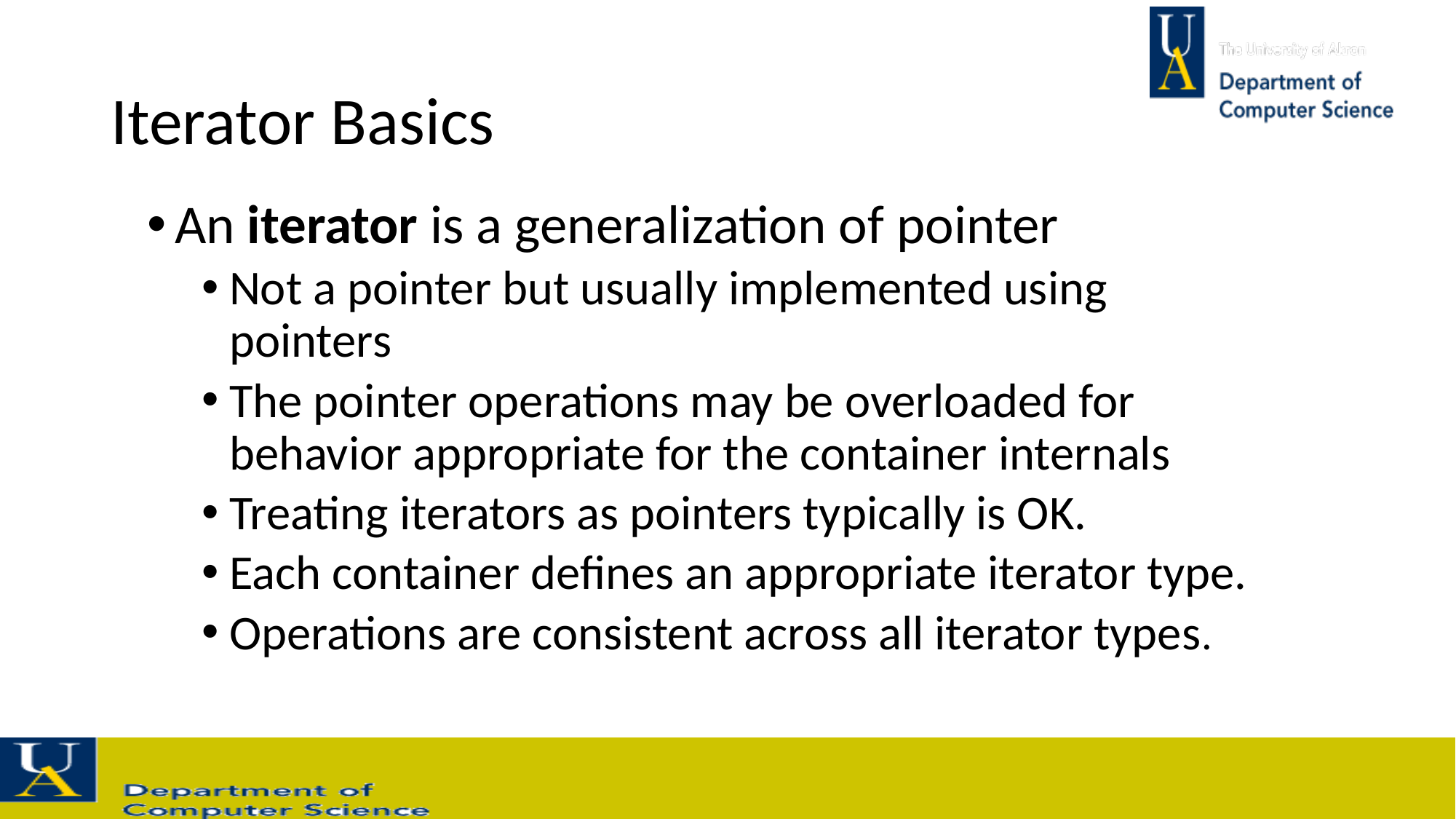

# Iterator Basics
An iterator is a generalization of pointer
Not a pointer but usually implemented using  pointers
The pointer operations may be overloaded for behavior appropriate for the container internals
Treating iterators as pointers typically is OK.
Each container defines an appropriate iterator type.
Operations are consistent across all iterator types.